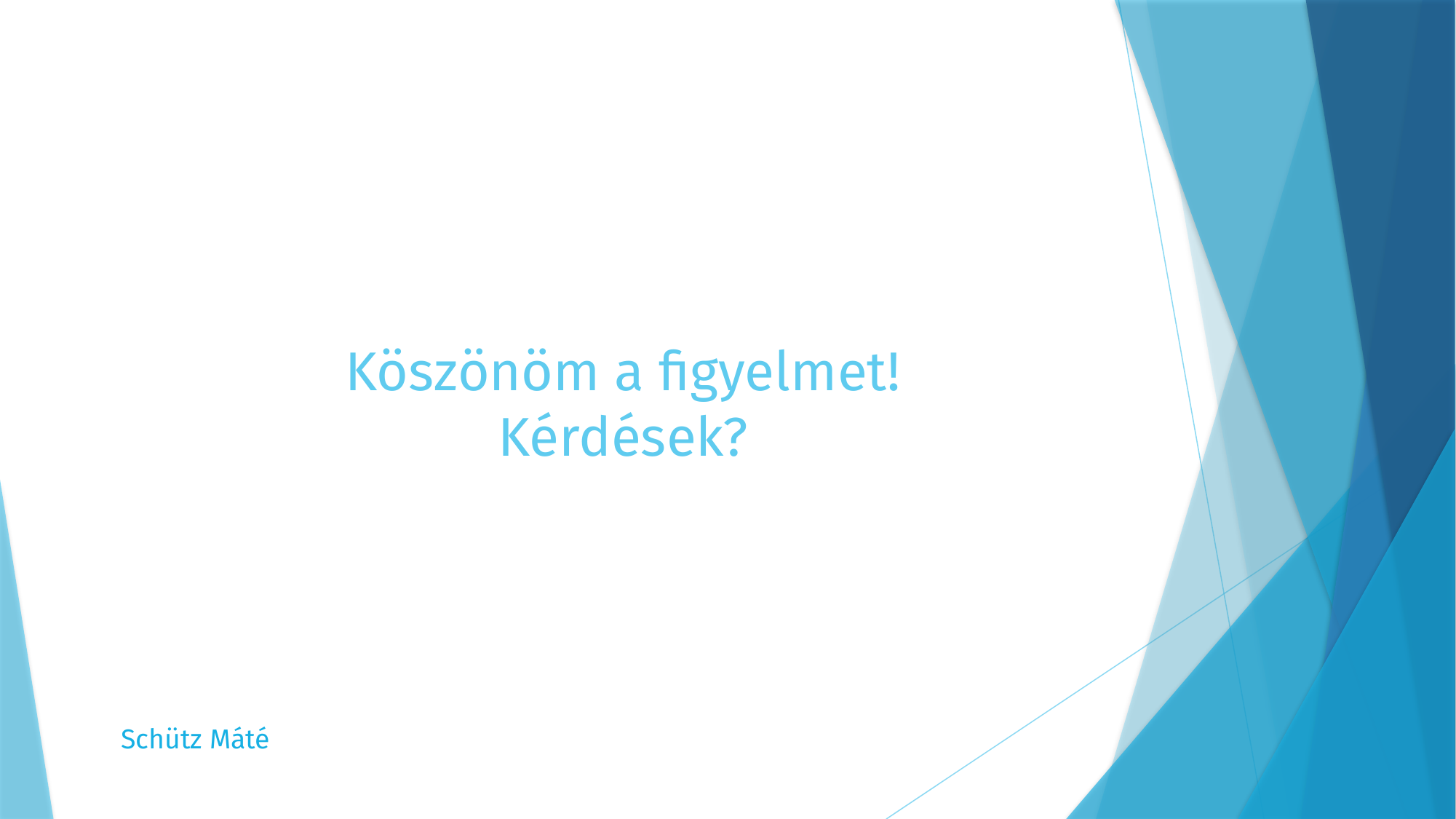

# Köszönöm a figyelmet! Kérdések?
Schütz Máté